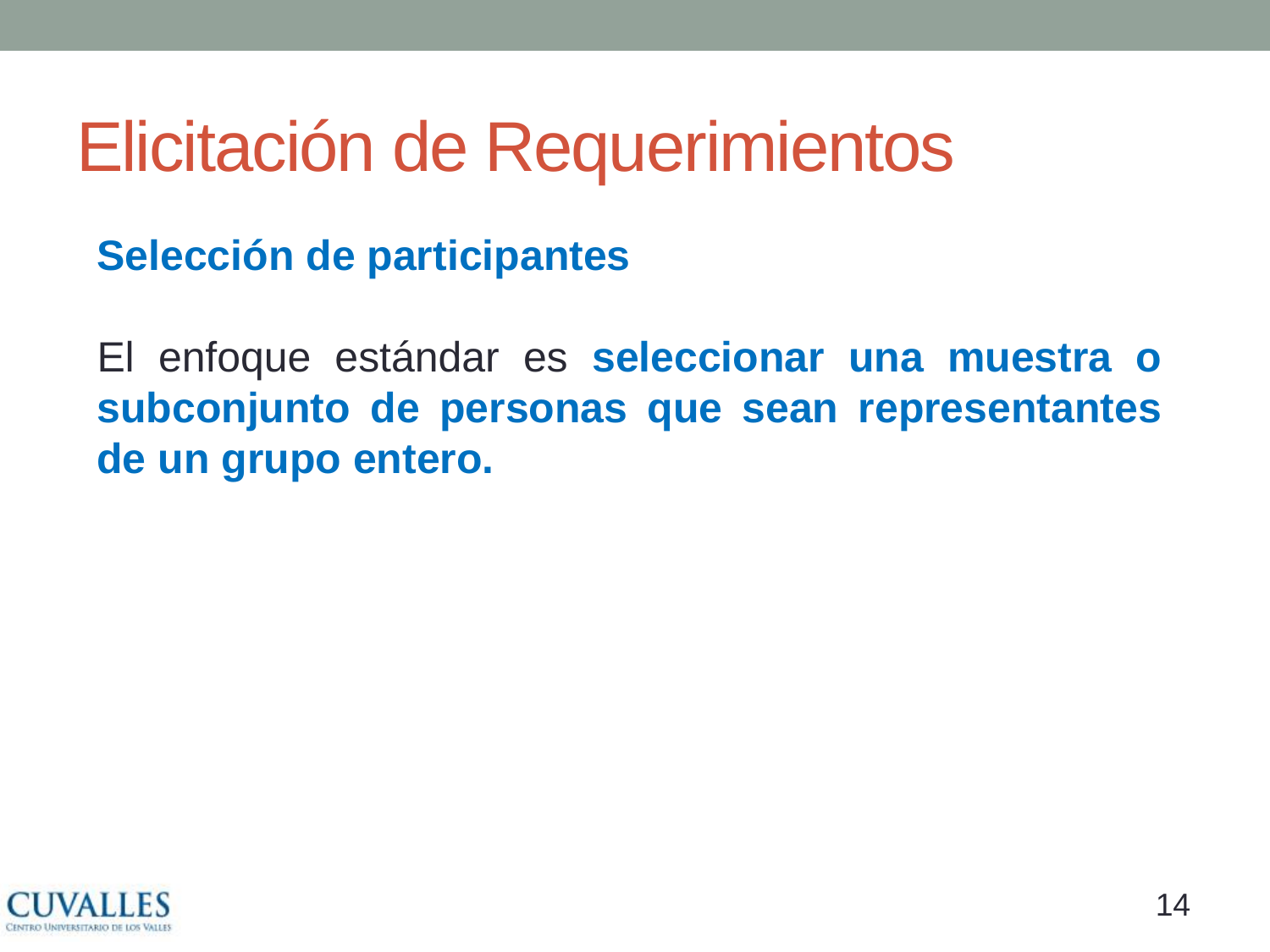

# Elicitación de Requerimientos
Selección de participantes

El enfoque estándar es seleccionar una muestra o subconjunto de personas que sean representantes de un grupo entero.

14